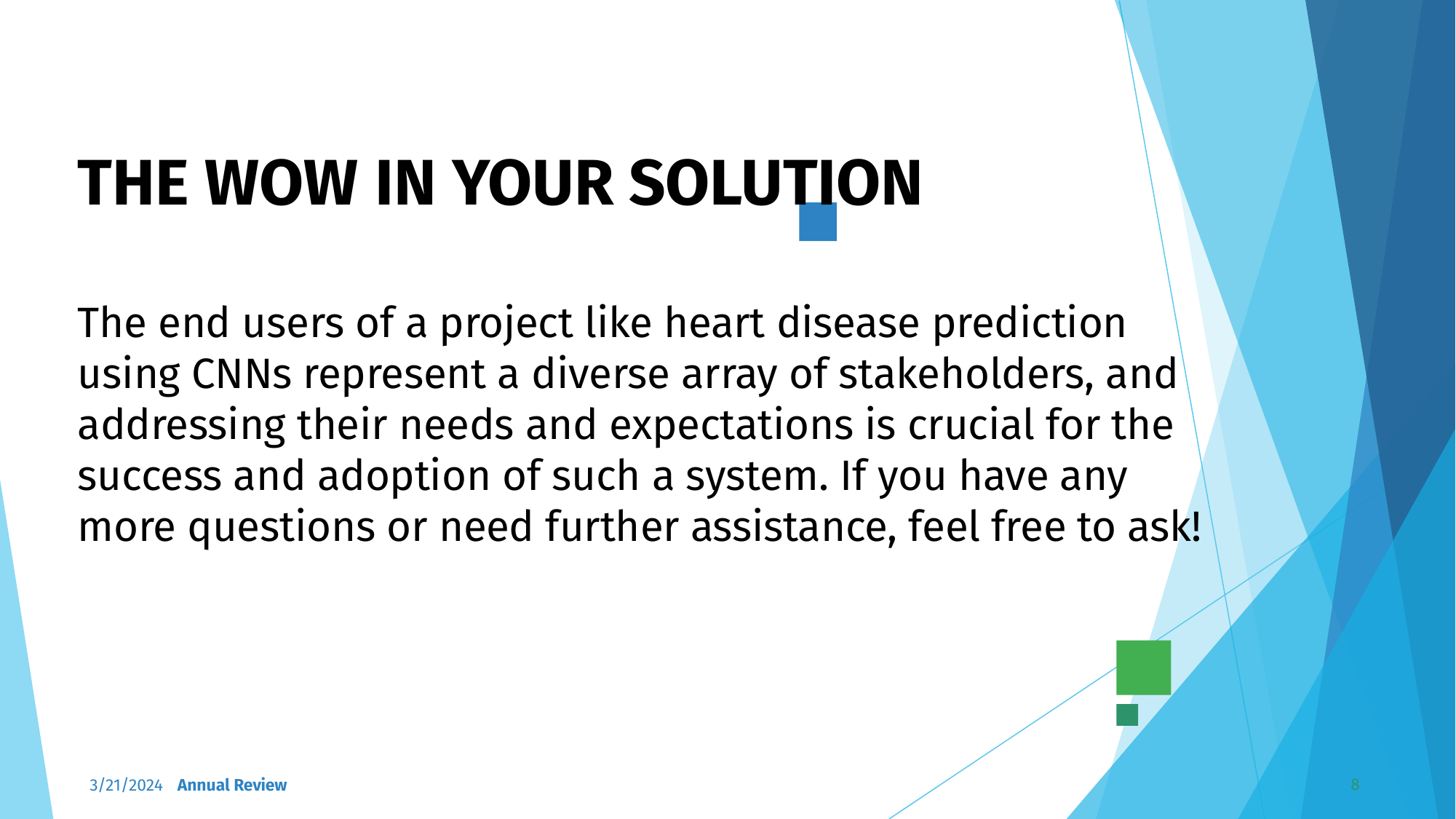

# THE WOW IN YOUR SOLUTION The end users of a project like heart disease prediction using CNNs represent a diverse array of stakeholders, and addressing their needs and expectations is crucial for the success and adoption of such a system. If you have any more questions or need further assistance, feel free to ask!

8
3/21/2024  Annual Review